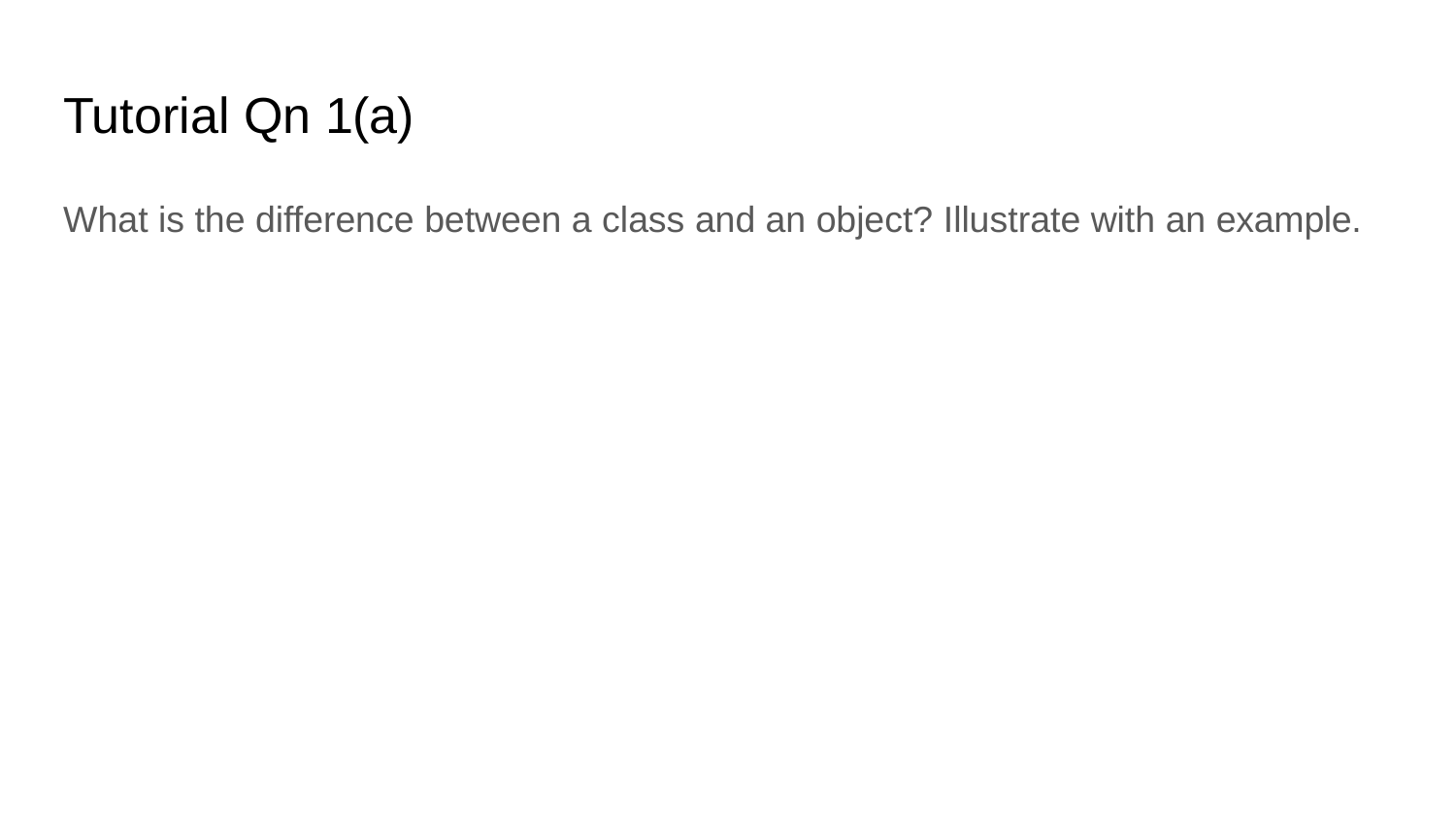

# Tutorial Qn 1(a)
What is the difference between a class and an object? Illustrate with an example.